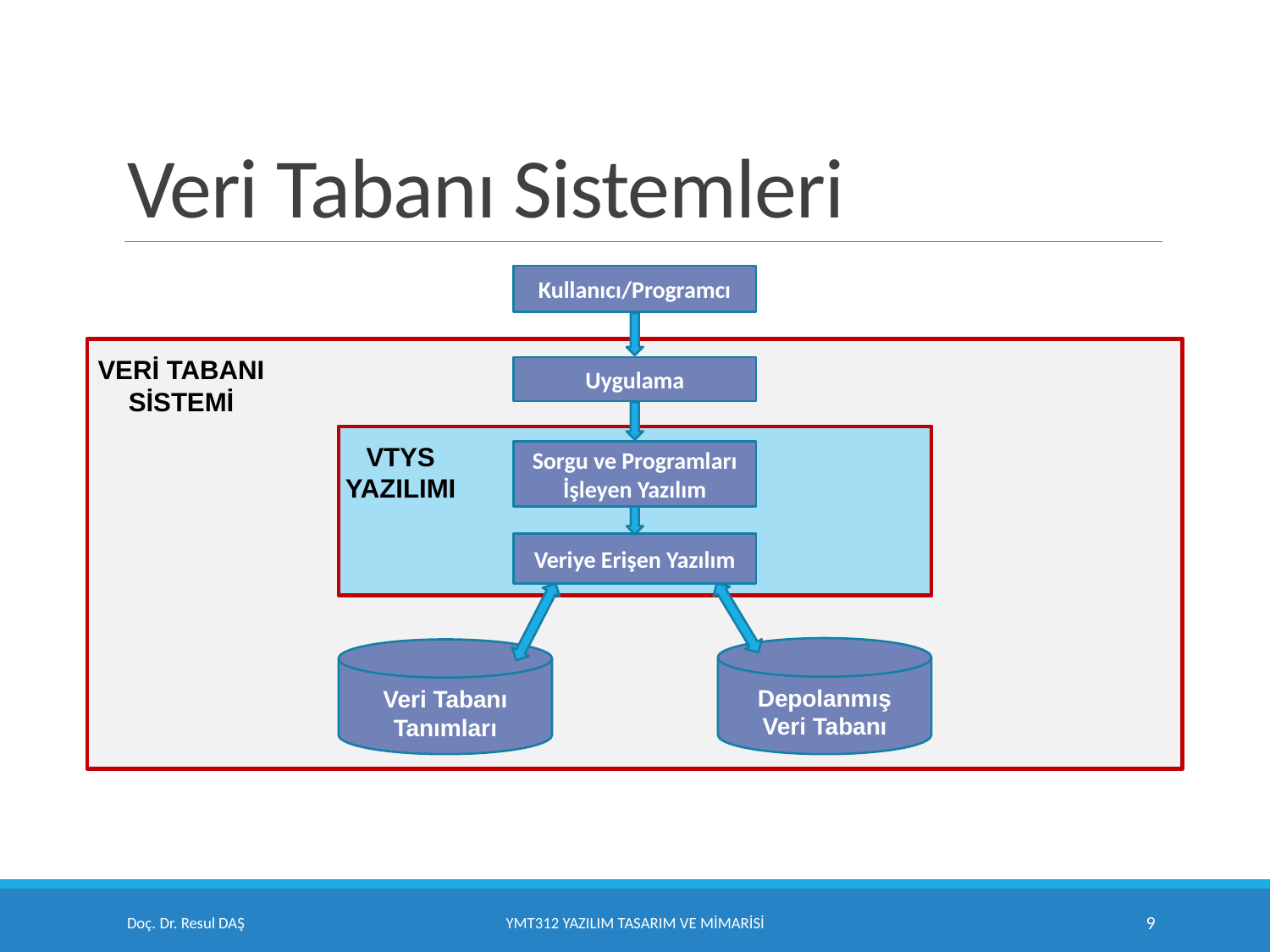

# Veri Tabanı Sistemleri
Kullanıcı/Programcı

VERİ TABANI
SİSTEMİ
Uygulama

VTYS
YAZILIMI
Sorgu ve Programları İşleyen Yazılım

Veriye Erişen Yazılım

Depolanmış
Veri Tabanı
Veri Tabanı Tanımları
Doç. Dr. Resul DAŞ
YMT312 Yazılım Tasarım ve Mimarisi
9